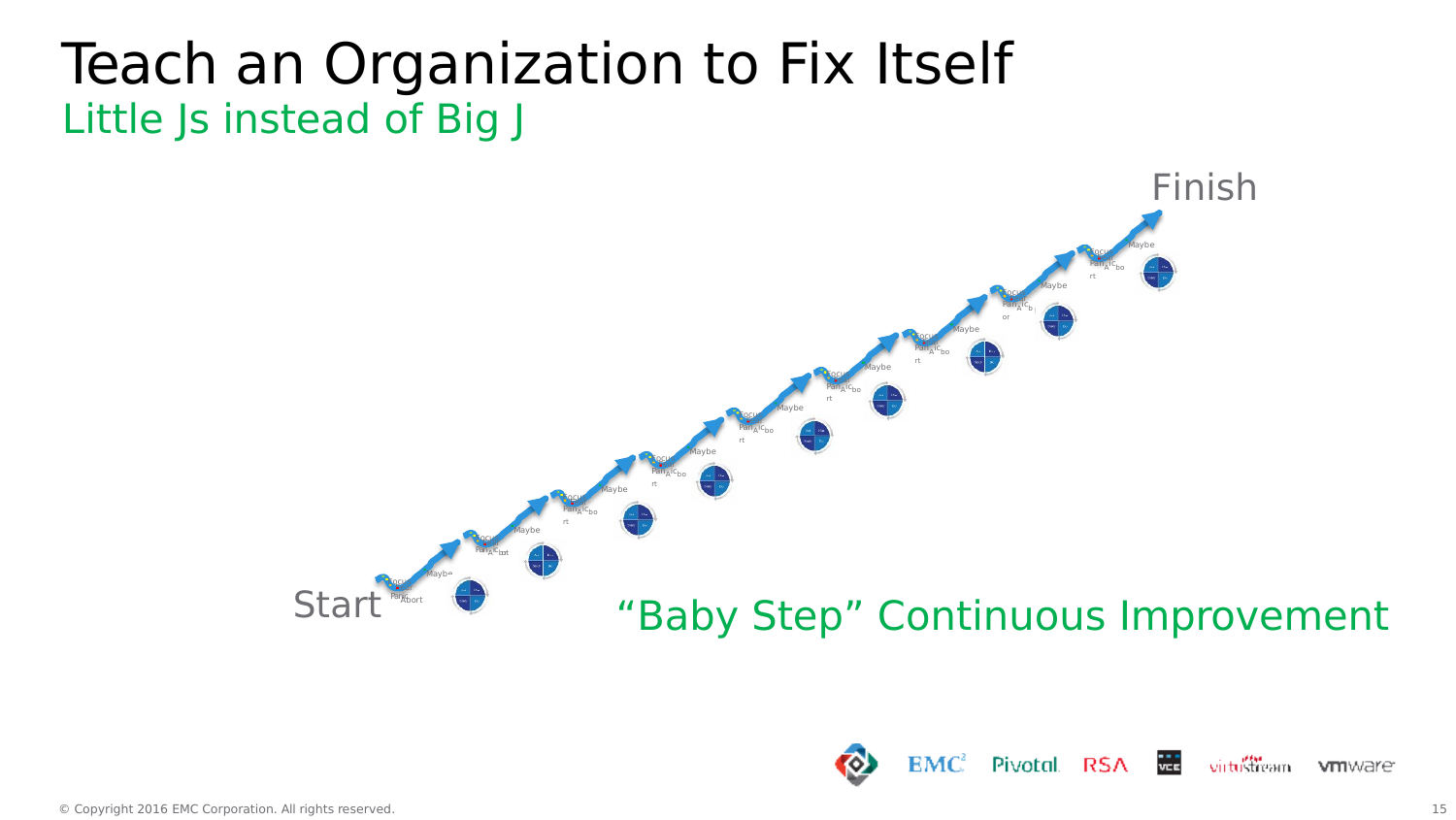

# Teach an Organization to Fix Itself
Little Js instead of Big J
Finish

Maybe

Focus
Fear  PanAicbort

Maybe

Focus
Fear  PanAicbor
t

Maybe

Focus
Fear  PanAicbort

Maybe

Focus
Fear  PanAicbort

Maybe

Focus
Fear  PanAicbort

Maybe

Focus
Fear  PanAicbort

Maybe

Focus
Fear  PanAicbort

Maybe

Focus
Fear
PanAicbort
Maybe

Focus
Fear  Panic
Start
“Baby Step” Continuous Improvement
Abort
© Copyright 2016 EMC Corporation. All rights reserved.
15